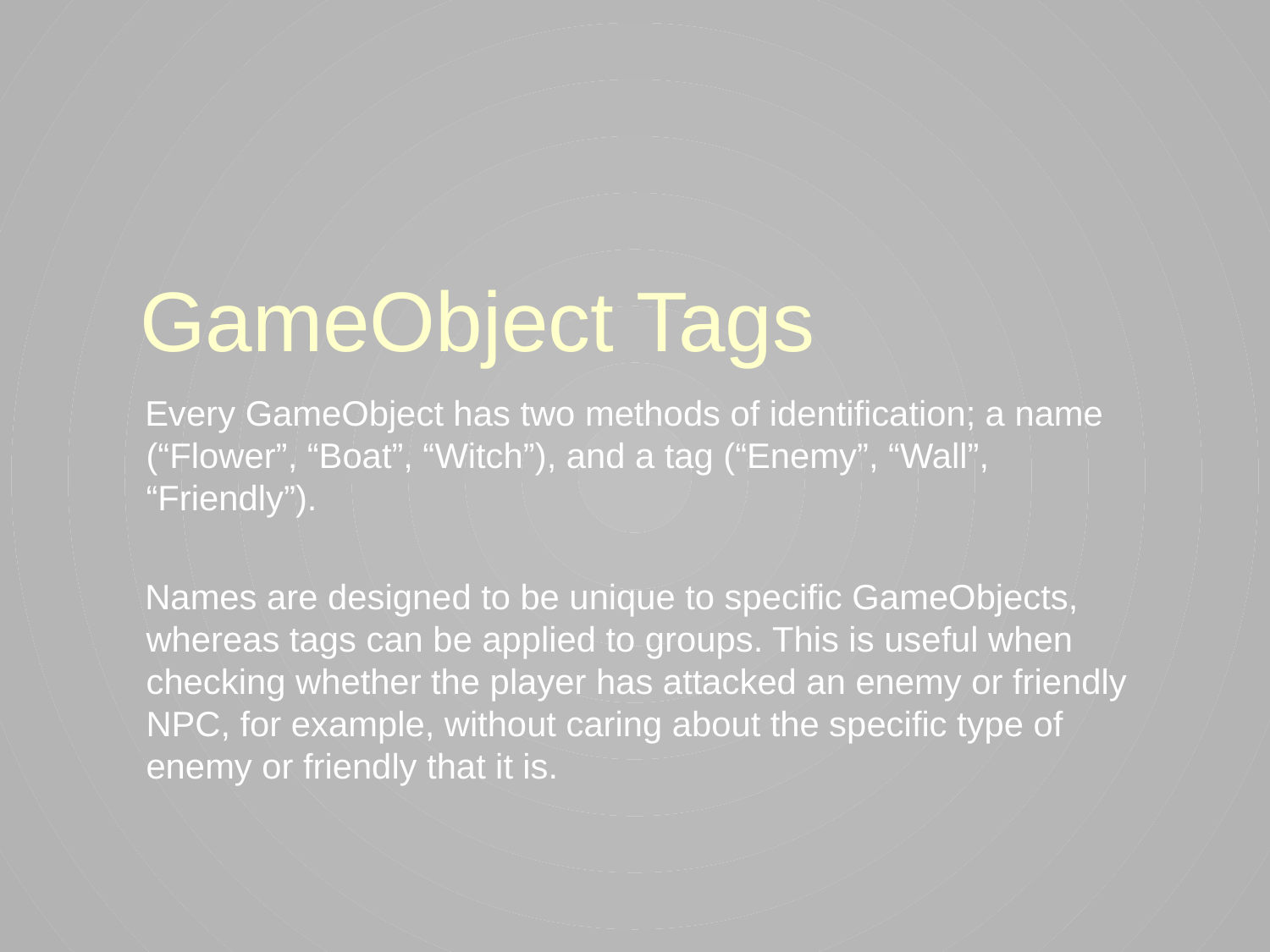

# GameObject Tags
Every GameObject has two methods of identification; a name (“Flower”, “Boat”, “Witch”), and a tag (“Enemy”, “Wall”, “Friendly”).

Names are designed to be unique to specific GameObjects, whereas tags can be applied to groups. This is useful when checking whether the player has attacked an enemy or friendly NPC, for example, without caring about the specific type of enemy or friendly that it is.